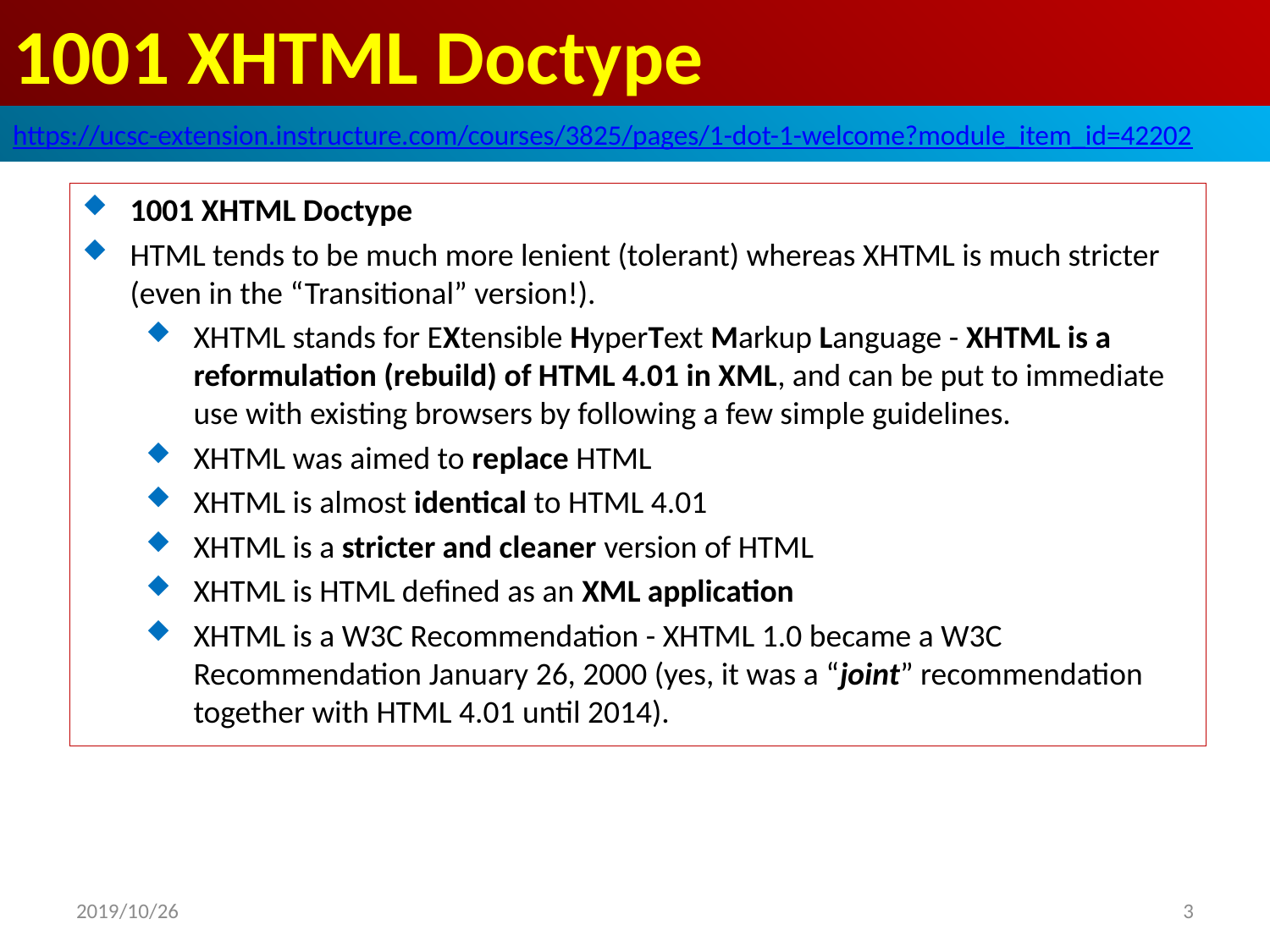

# 1001 XHTML Doctype

https://ucsc-extension.instructure.com/courses/3825/pages/1-dot-1-welcome?module_item_id=42202
1001 XHTML Doctype
HTML tends to be much more lenient (tolerant) whereas XHTML is much stricter (even in the “Transitional” version!).
XHTML stands for EXtensible HyperText Markup Language - XHTML is a reformulation (rebuild) of HTML 4.01 in XML, and can be put to immediate use with existing browsers by following a few simple guidelines.
XHTML was aimed to replace HTML
XHTML is almost identical to HTML 4.01
XHTML is a stricter and cleaner version of HTML
XHTML is HTML defined as an XML application
XHTML is a W3C Recommendation - XHTML 1.0 became a W3C Recommendation January 26, 2000 (yes, it was a “joint” recommendation together with HTML 4.01 until 2014).
2019/10/26
3